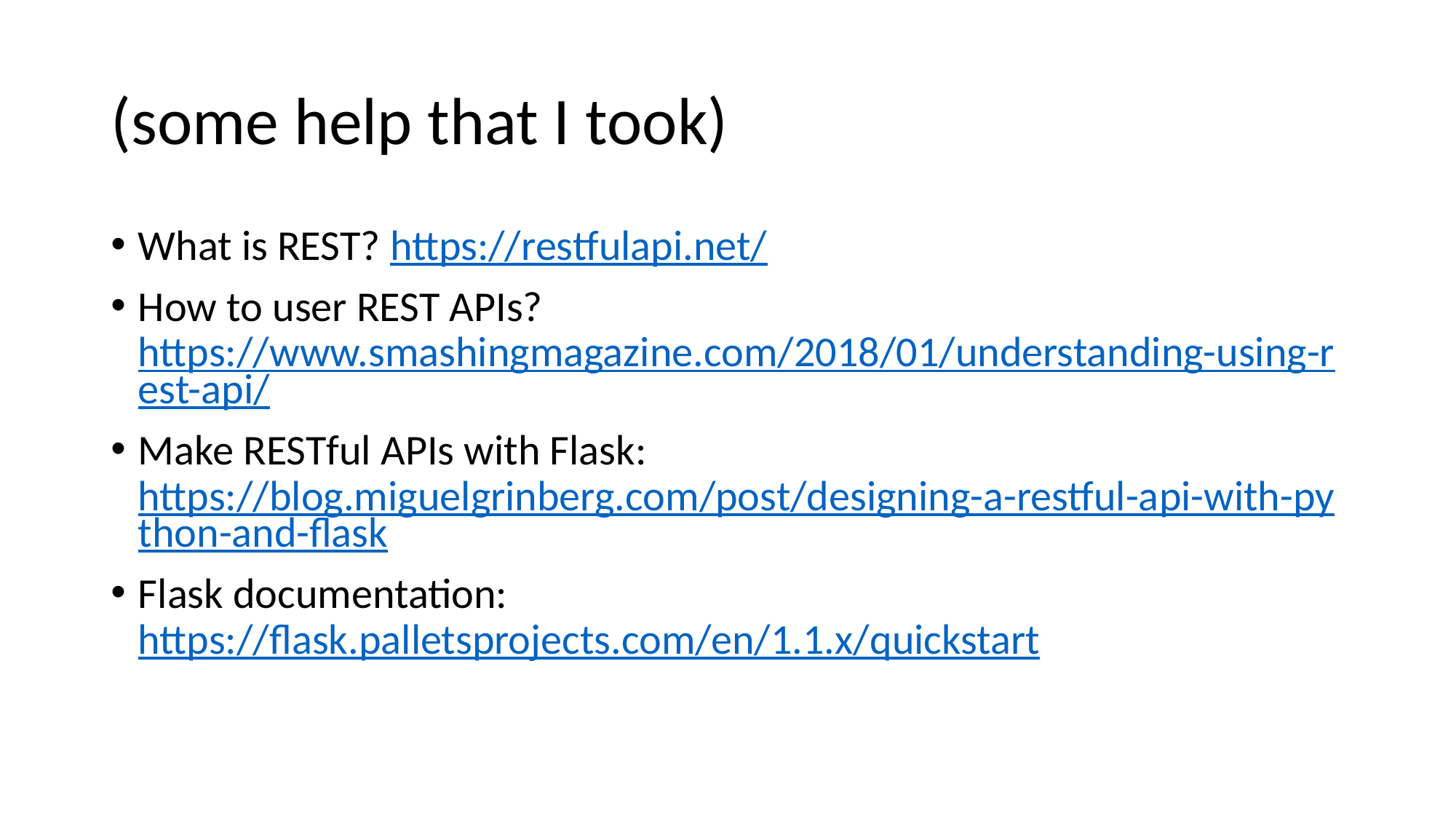

# (some help that I took)
What is REST? https://restfulapi.net/
How to user REST APIs? https://www.smashingmagazine.com/2018/01/understanding-using-rest-api/
Make RESTful APIs with Flask: https://blog.miguelgrinberg.com/post/designing-a-restful-api-with-python-and-flask
Flask documentation: https://flask.palletsprojects.com/en/1.1.x/quickstart